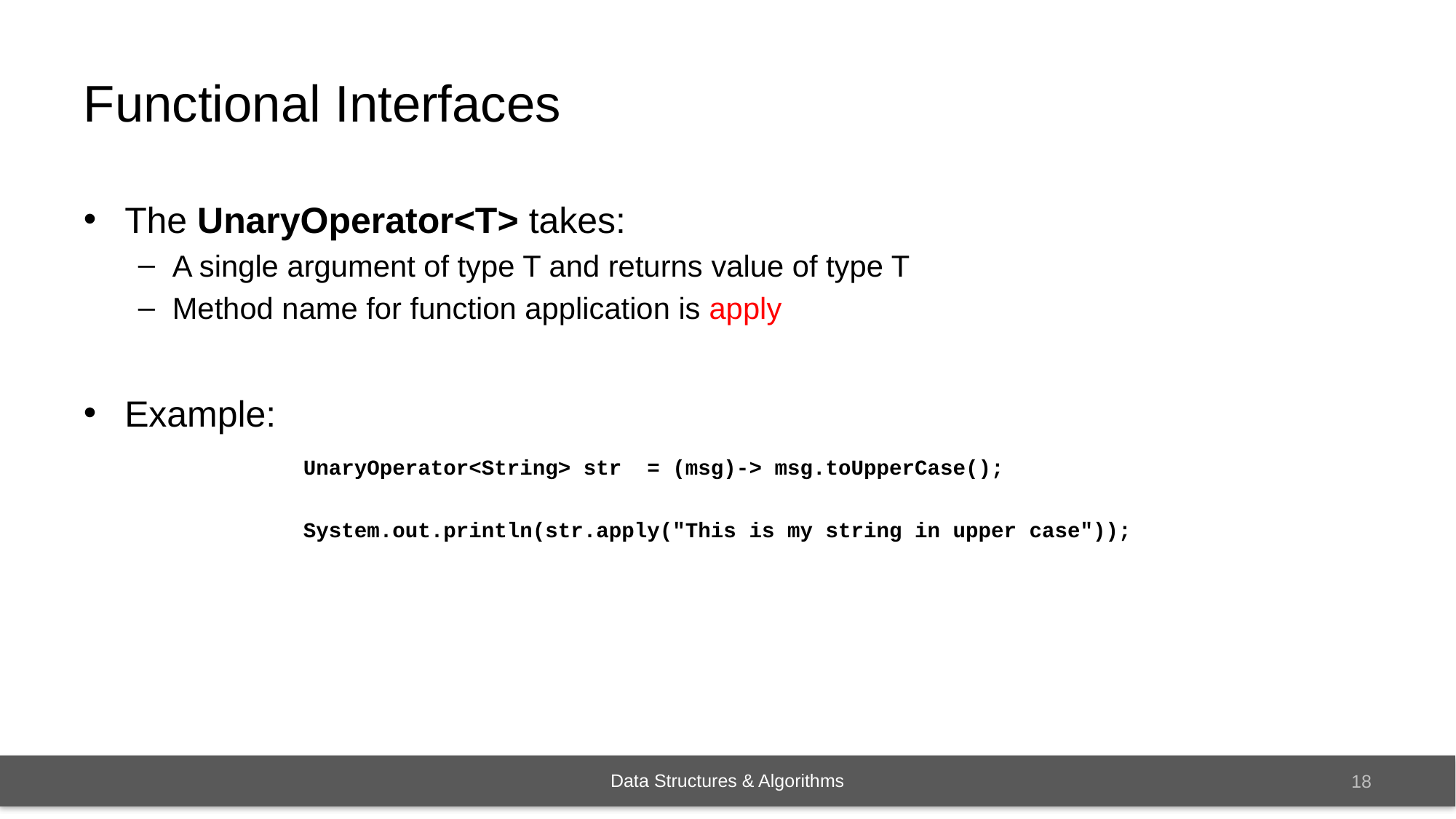

# Functional Interfaces
The UnaryOperator<T> takes:
A single argument of type T and returns value of type T
Method name for function application is apply

Example:
UnaryOperator<String> str  = (msg)-> msg.toUpperCase();

System.out.println(str.apply("This is my string in upper case"));

18